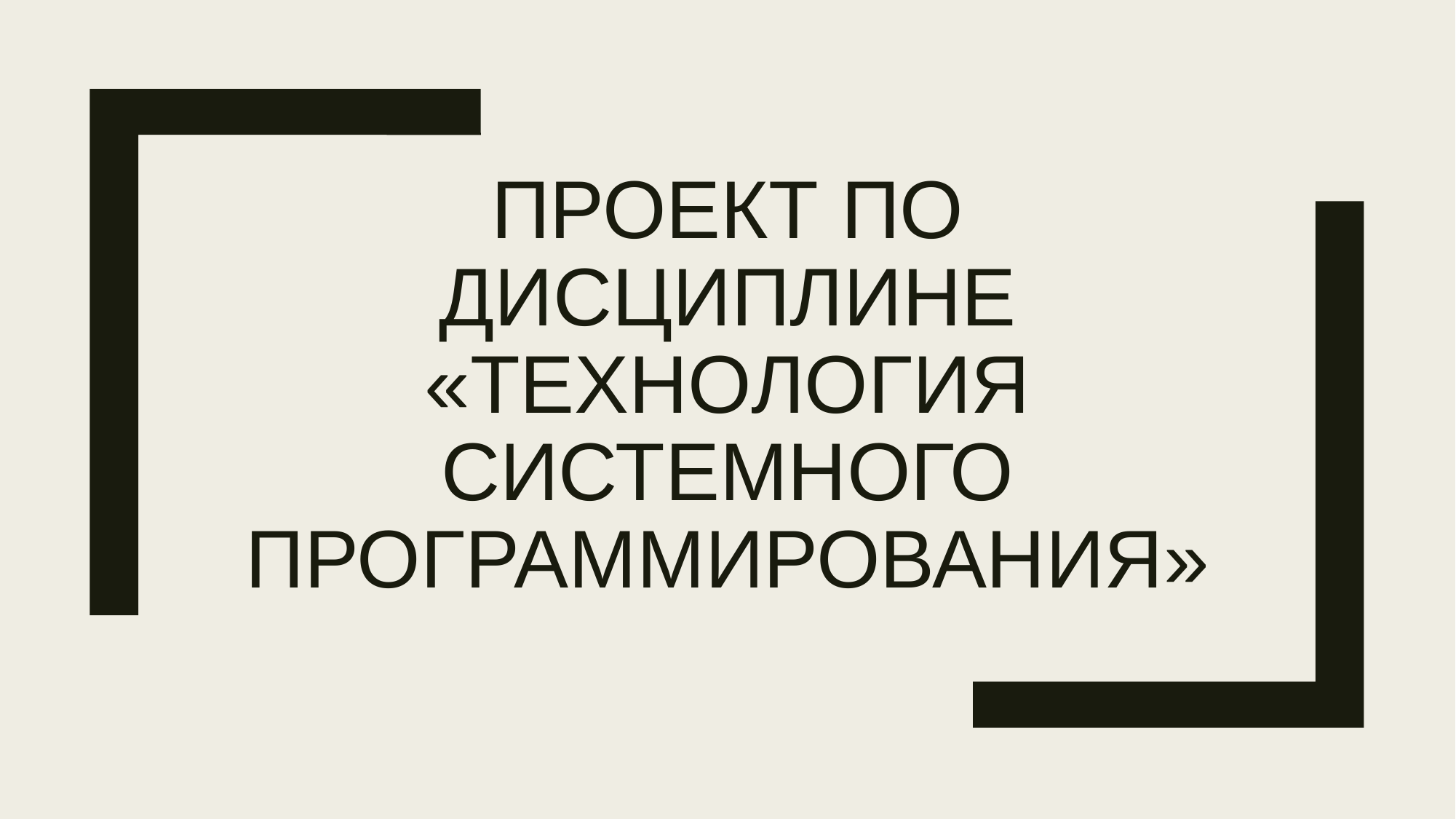

# Проект по дисциплине «Технология системного программирования»